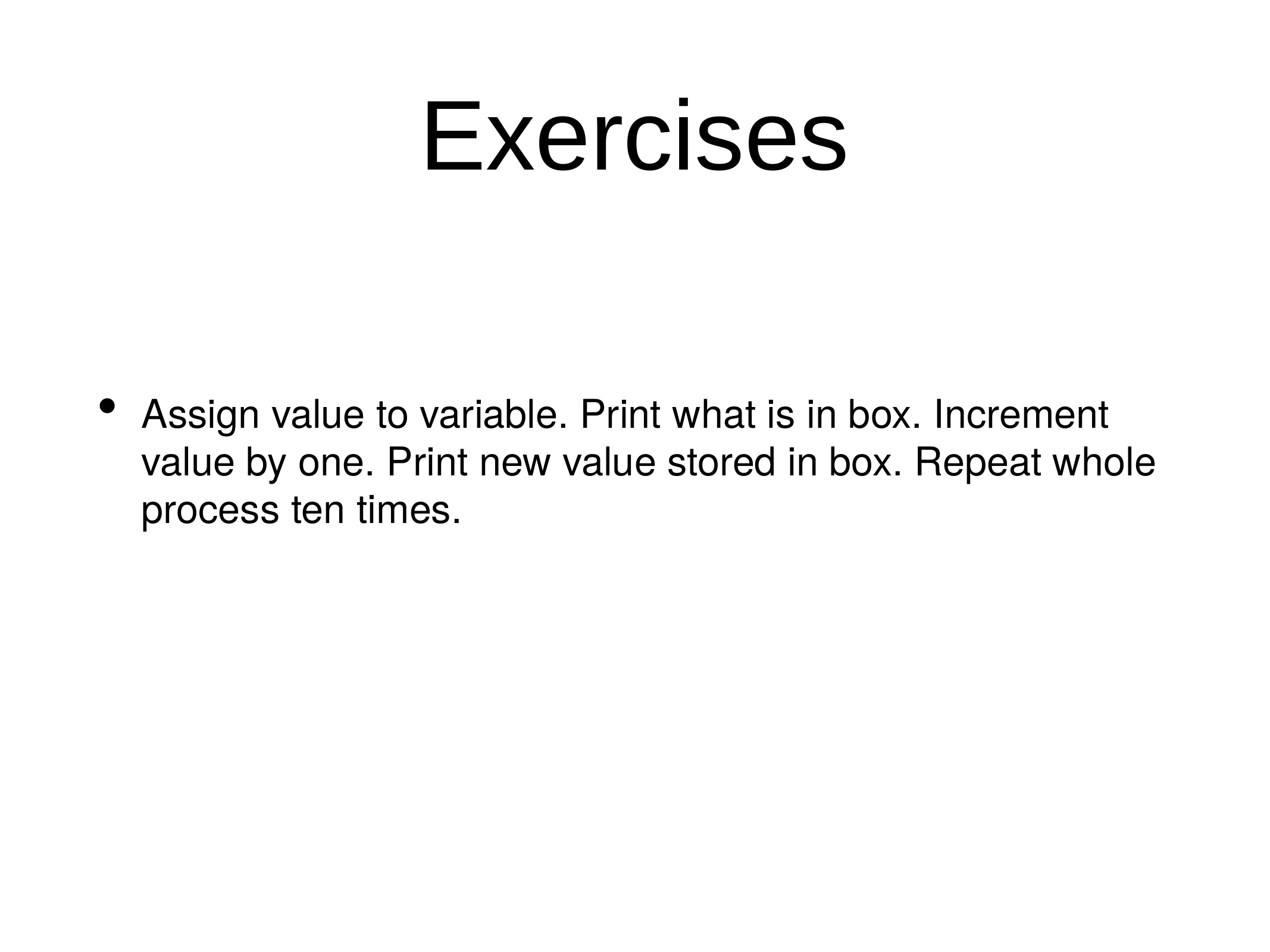

# Exercises
Assign value to variable. Print what is in box. Increment value by one. Print new value stored in box. Repeat whole process ten times.